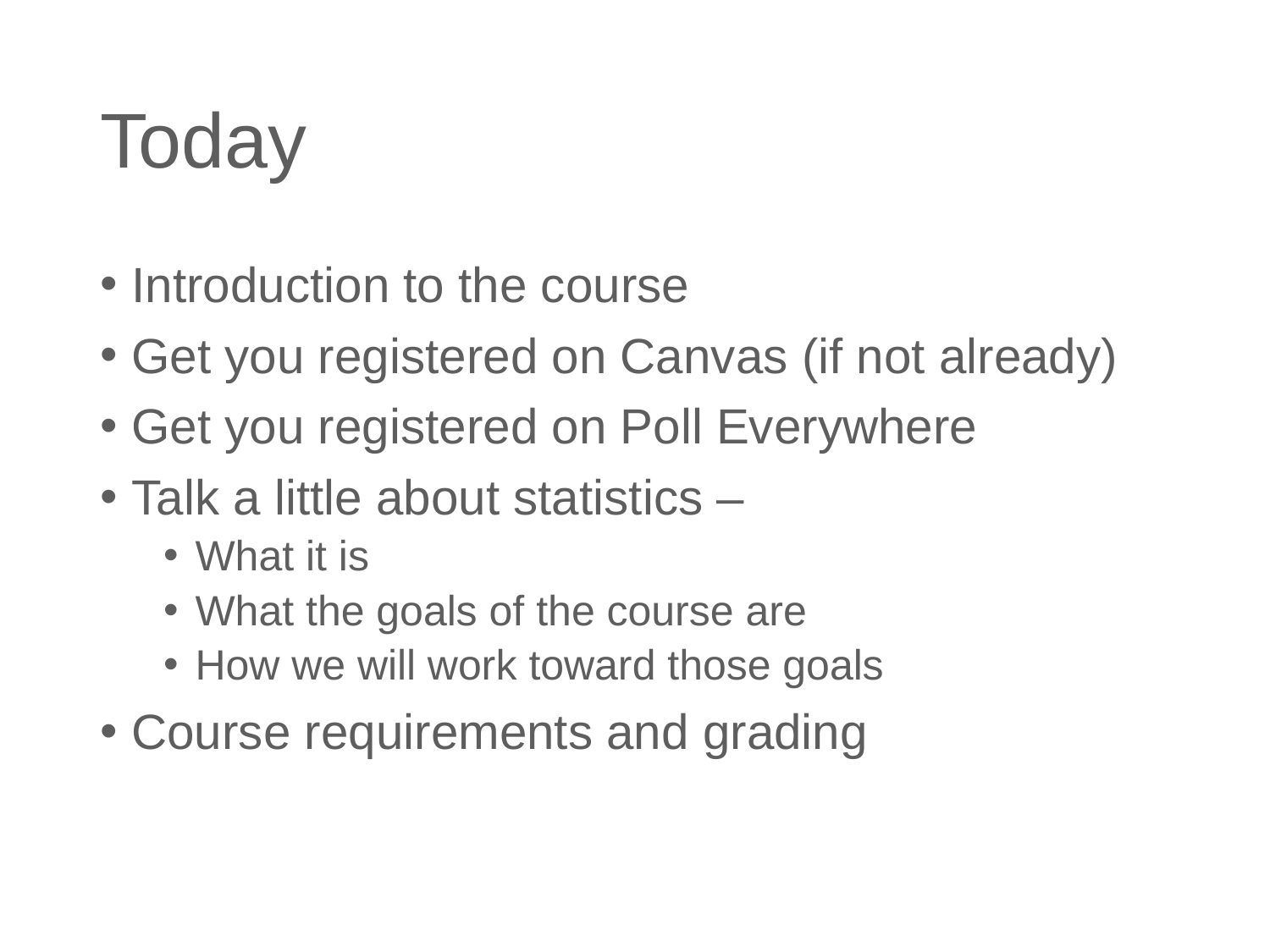

# Today
Introduction to the course
Get you registered on Canvas (if not already)
Get you registered on Poll Everywhere
Talk a little about statistics –
What it is
What the goals of the course are
How we will work toward those goals
Course requirements and grading